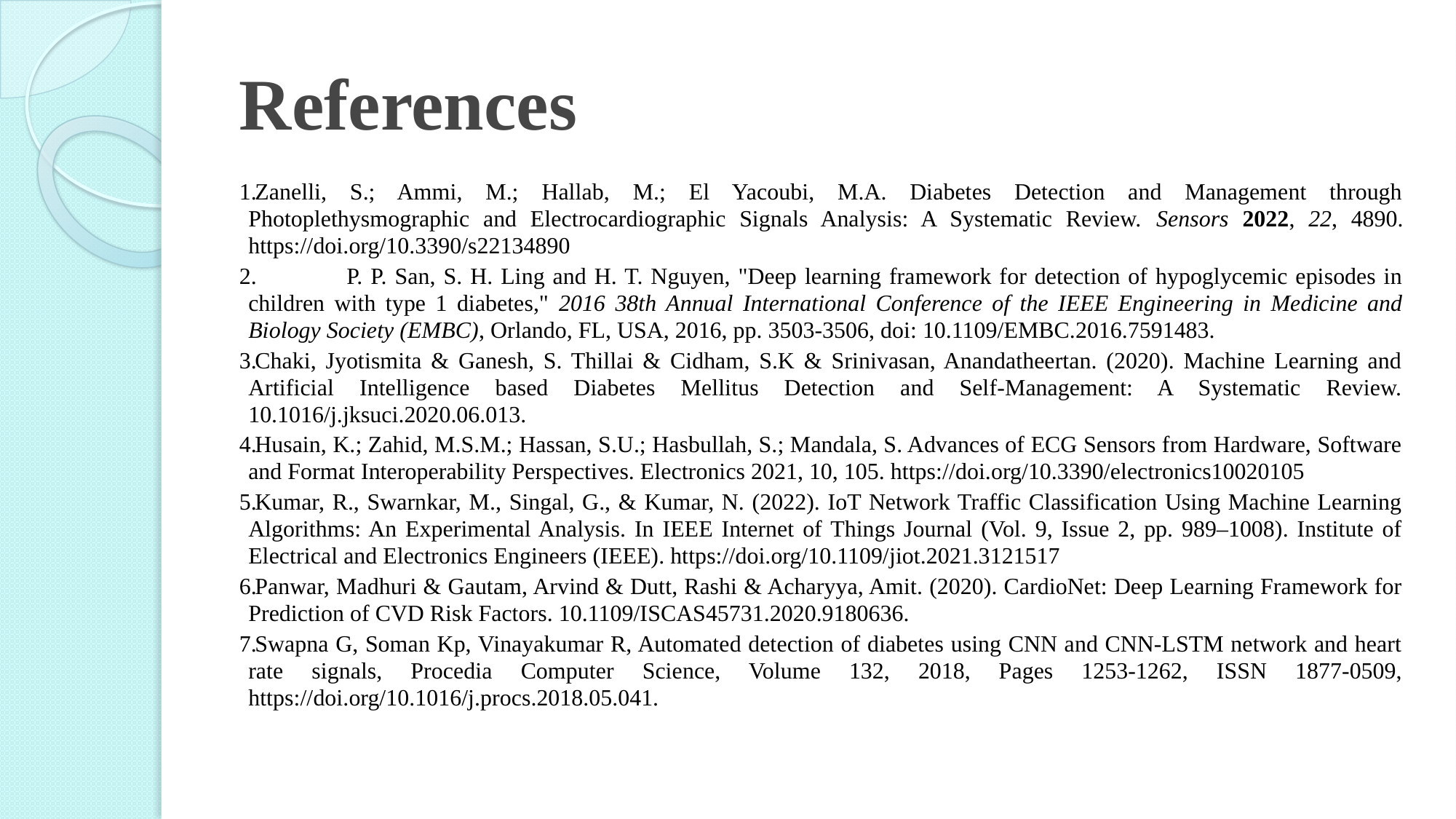

# References
Zanelli, S.; Ammi, M.; Hallab, M.; El Yacoubi, M.A. Diabetes Detection and Management through Photoplethysmographic and Electrocardiographic Signals Analysis: A Systematic Review. Sensors 2022, 22, 4890. https://doi.org/10.3390/s22134890
	P. P. San, S. H. Ling and H. T. Nguyen, "Deep learning framework for detection of hypoglycemic episodes in children with type 1 diabetes," 2016 38th Annual International Conference of the IEEE Engineering in Medicine and Biology Society (EMBC), Orlando, FL, USA, 2016, pp. 3503-3506, doi: 10.1109/EMBC.2016.7591483.
Chaki, Jyotismita & Ganesh, S. Thillai & Cidham, S.K & Srinivasan, Anandatheertan. (2020). Machine Learning and Artificial Intelligence based Diabetes Mellitus Detection and Self-Management: A Systematic Review. 10.1016/j.jksuci.2020.06.013.
Husain, K.; Zahid, M.S.M.; Hassan, S.U.; Hasbullah, S.; Mandala, S. Advances of ECG Sensors from Hardware, Software and Format Interoperability Perspectives. Electronics 2021, 10, 105. https://doi.org/10.3390/electronics10020105
Kumar, R., Swarnkar, M., Singal, G., & Kumar, N. (2022). IoT Network Traffic Classification Using Machine Learning Algorithms: An Experimental Analysis. In IEEE Internet of Things Journal (Vol. 9, Issue 2, pp. 989–1008). Institute of Electrical and Electronics Engineers (IEEE). https://doi.org/10.1109/jiot.2021.3121517
Panwar, Madhuri & Gautam, Arvind & Dutt, Rashi & Acharyya, Amit. (2020). CardioNet: Deep Learning Framework for Prediction of CVD Risk Factors. 10.1109/ISCAS45731.2020.9180636.
Swapna G, Soman Kp, Vinayakumar R, Automated detection of diabetes using CNN and CNN-LSTM network and heart rate signals, Procedia Computer Science, Volume 132, 2018, Pages 1253-1262, ISSN 1877-0509, https://doi.org/10.1016/j.procs.2018.05.041.